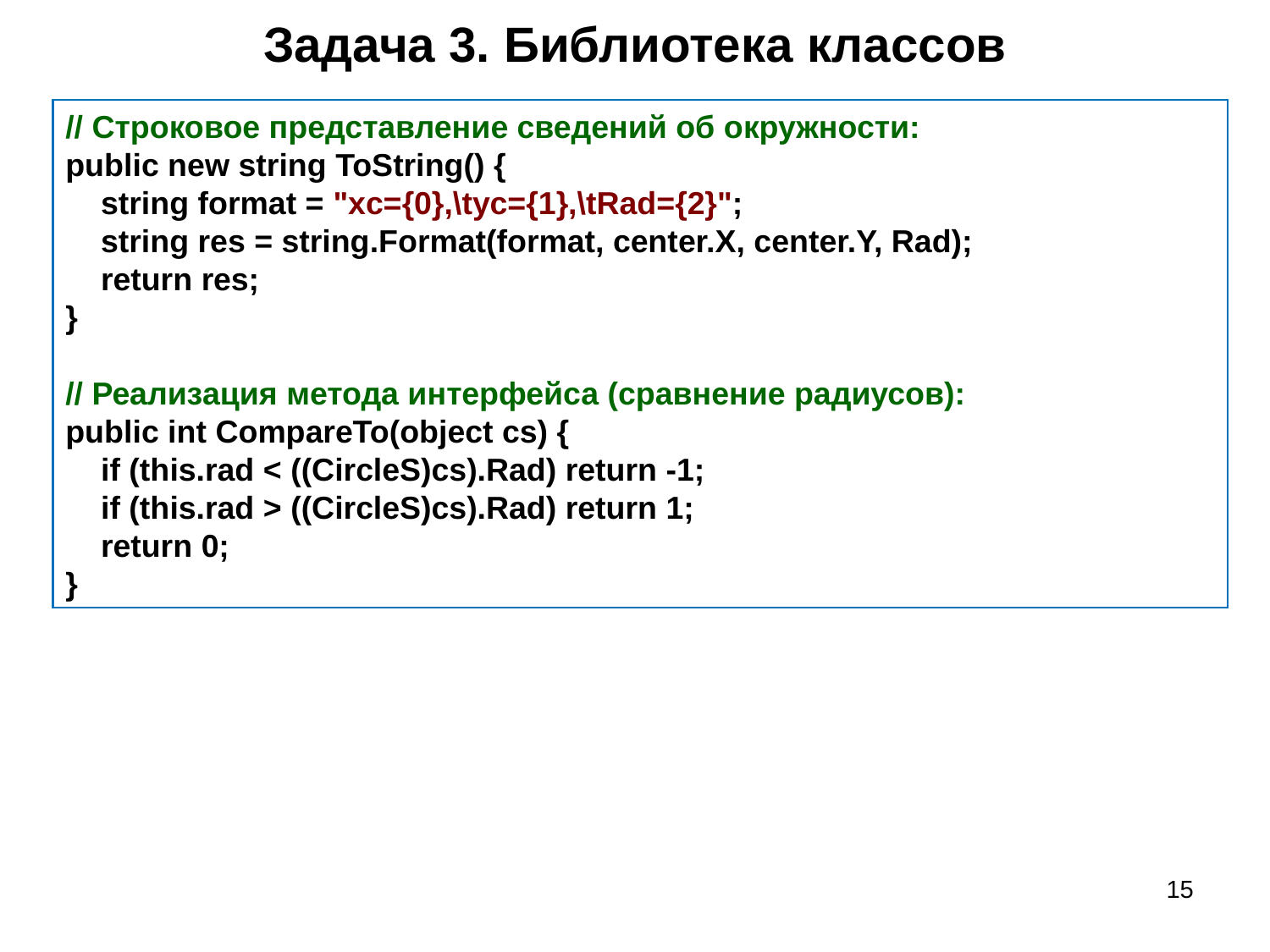

Задача 3. Библиотека классов
// Строковое представление сведений об окружности:
public new string ToString() {
    string format = "xc={0},\tyc={1},\tRad={2}";
    string res = string.Format(format, center.X, center.Y, Rad);
    return res;
}

// Реализация метода интерфейса (сравнение радиусов):
public int CompareTo(object cs) {
    if (this.rad < ((CircleS)cs).Rad) return -1;
    if (this.rad > ((CircleS)cs).Rad) return 1;
    return 0;
}
15